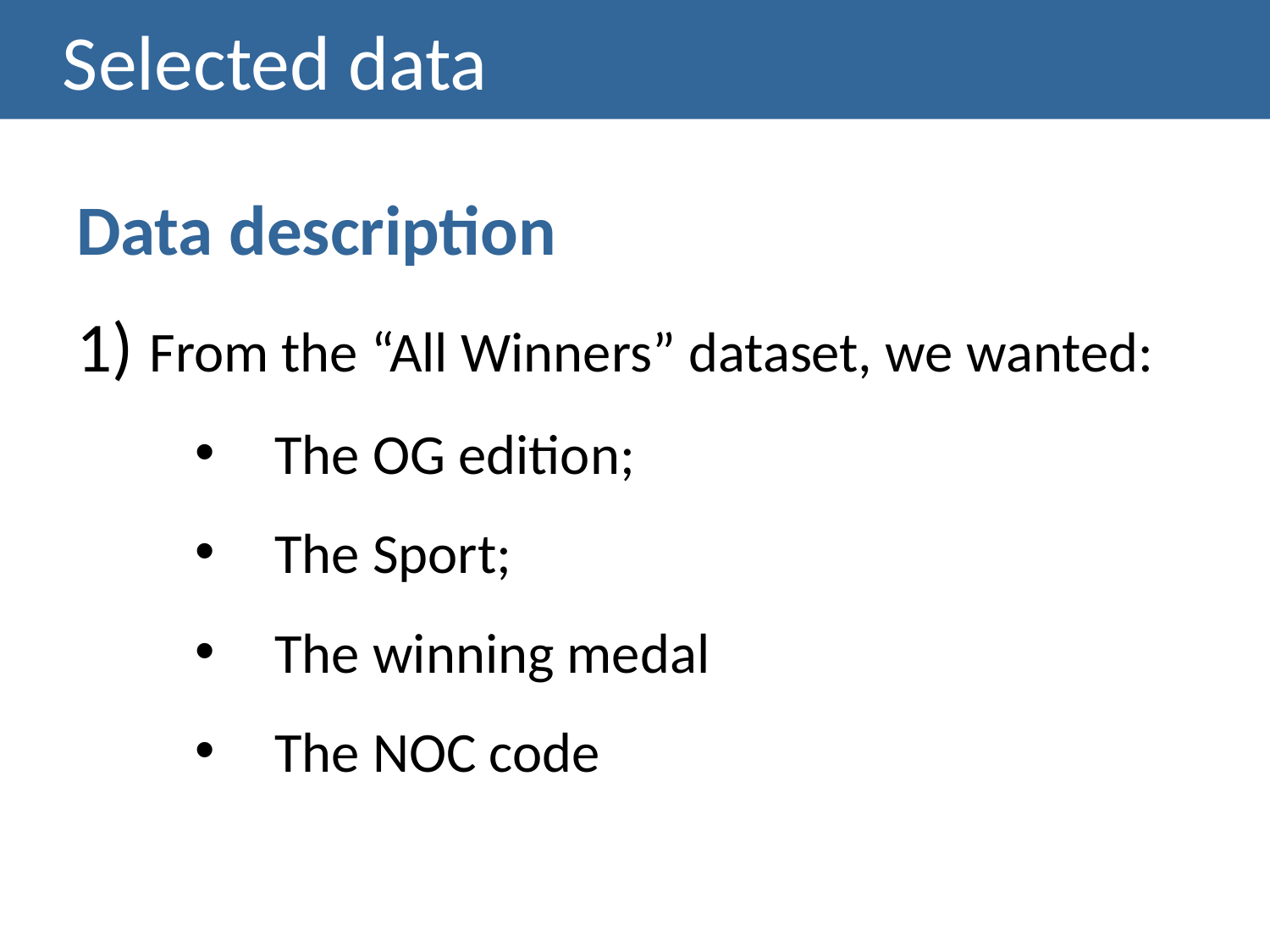

# Selected data
Data description
1) From the “All Winners” dataset, we wanted:
The OG edition;
The Sport;
The winning medal
The NOC code